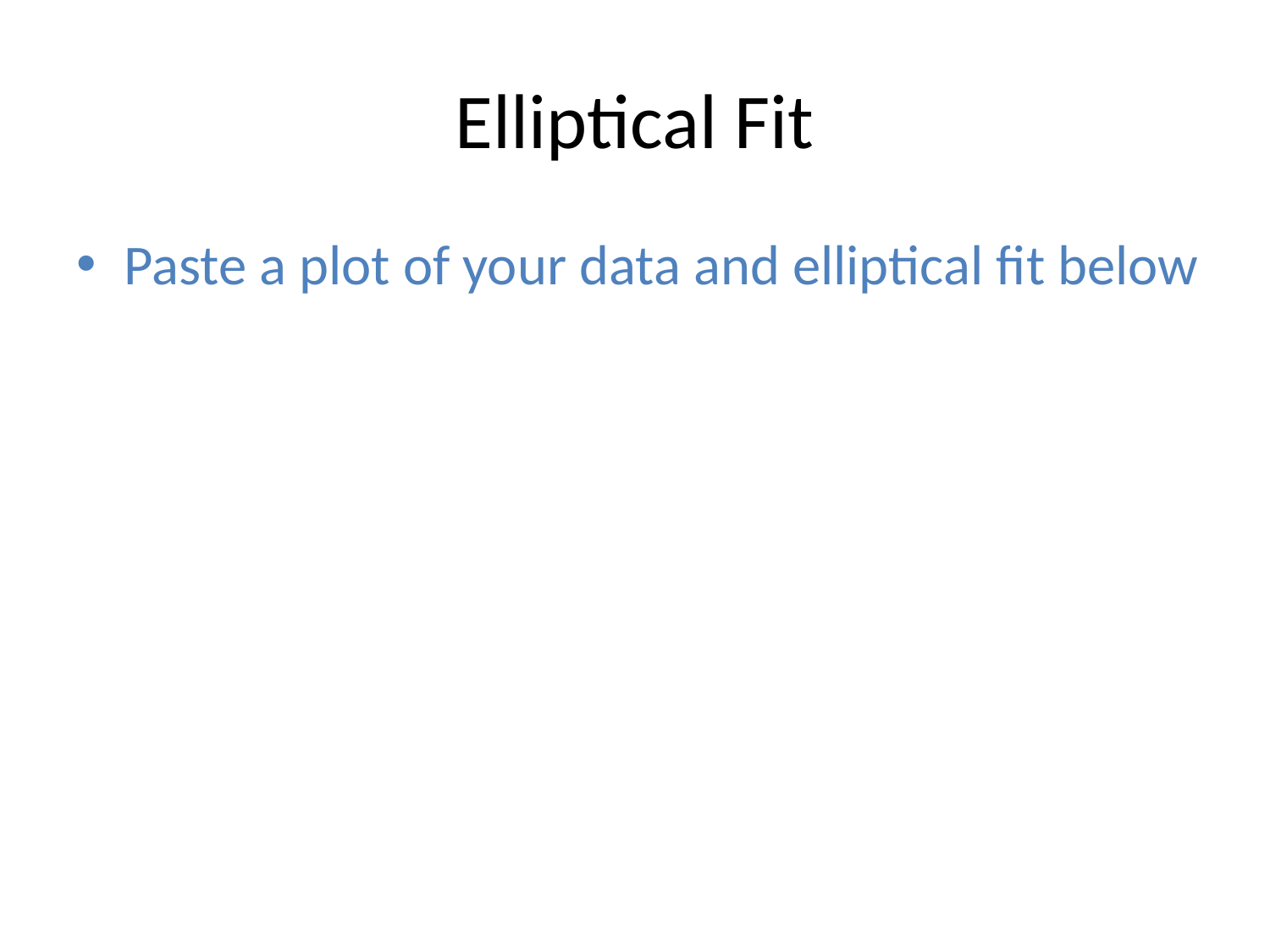

# Elliptical Fit
Paste a plot of your data and elliptical fit below